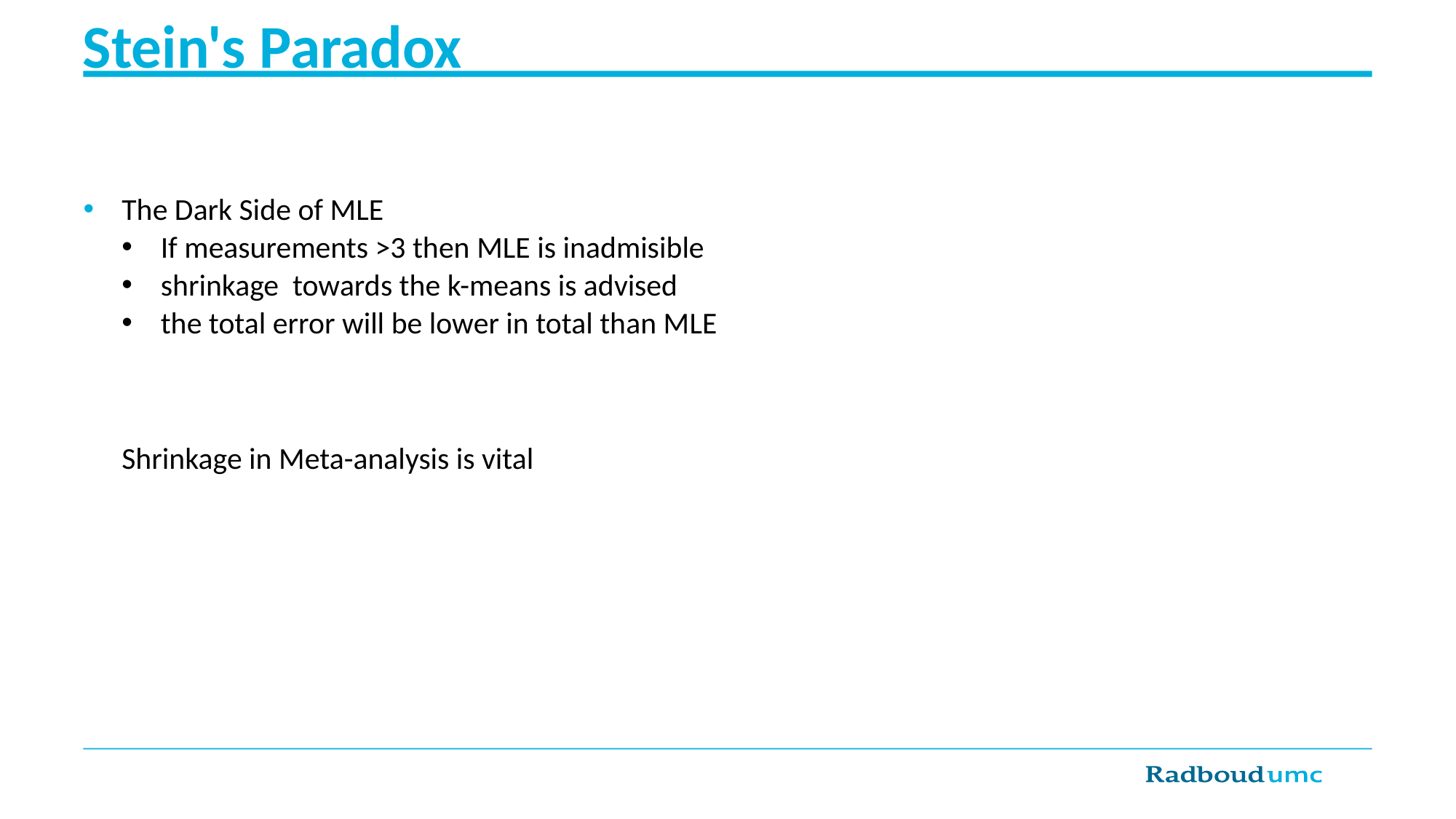

# Stein's Paradox

The Dark Side of MLE
If measurements >3 then MLE is inadmisible
shrinkage  towards the k-means is advised
the total error will be lower in total than MLE

Shrinkage in Meta-analysis is vital